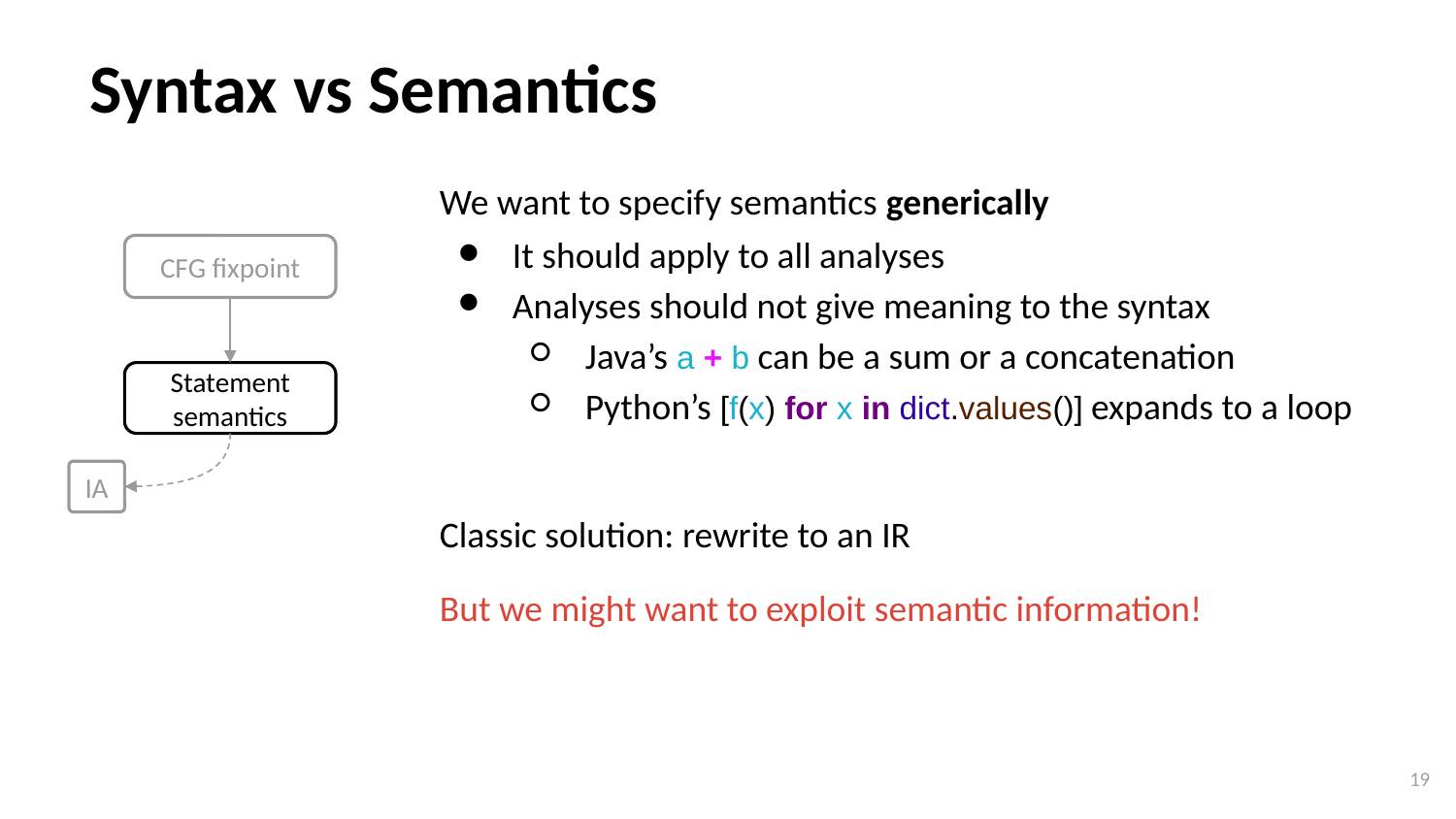

# Syntax vs Semantics
We want to specify semantics generically
It should apply to all analyses
Analyses should not give meaning to the syntax
Java’s a + b can be a sum or a concatenation
Python’s [f(x) for x in dict.values()] expands to a loop
CFG fixpoint
Statement semantics
IA
Classic solution: rewrite to an IR
But we might want to exploit semantic information!
19